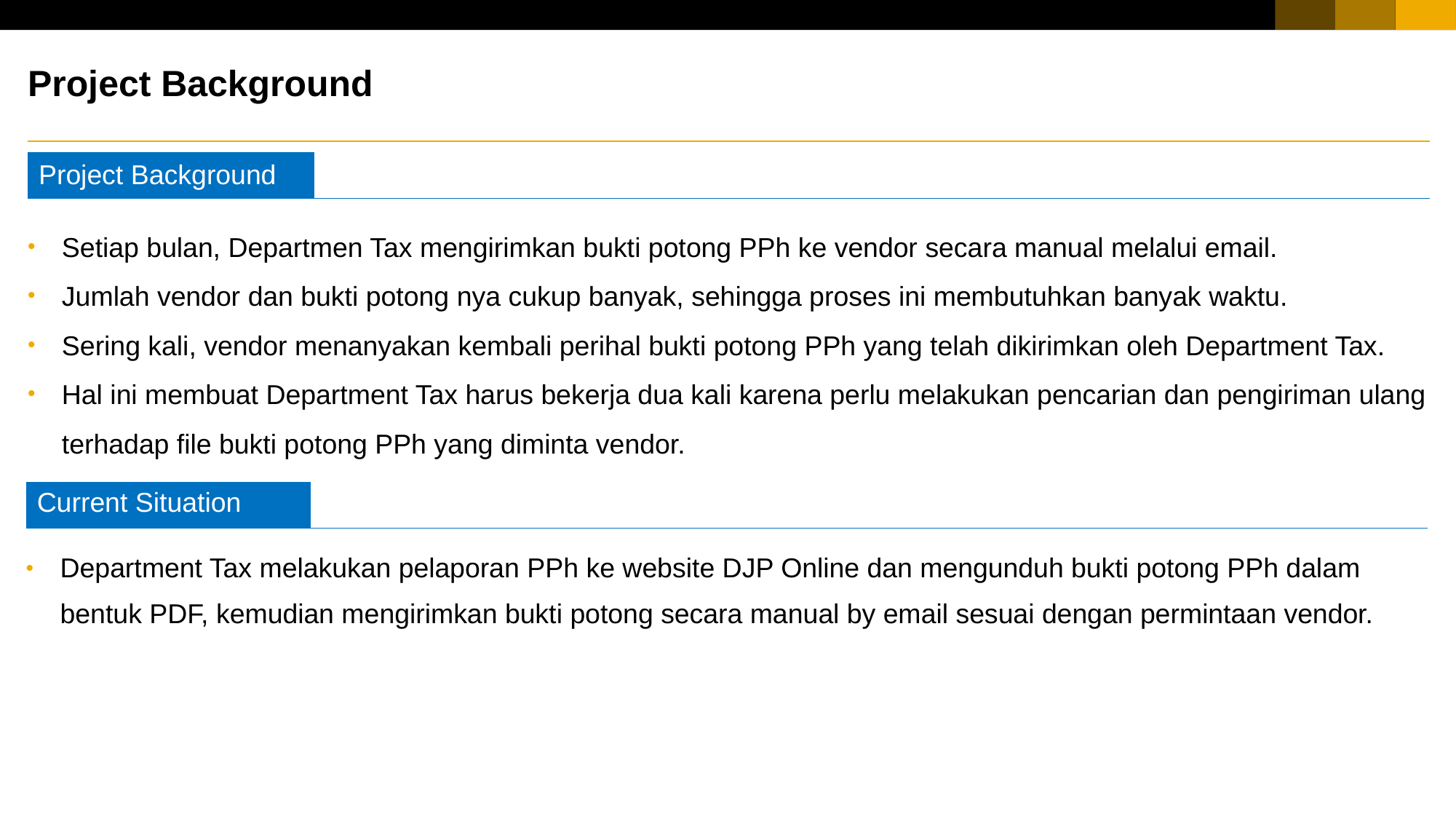

# Project Background
| Project Background |  |
| --- | --- |
Setiap bulan, Departmen Tax mengirimkan bukti potong PPh ke vendor secara manual melalui email.
Jumlah vendor dan bukti potong nya cukup banyak, sehingga proses ini membutuhkan banyak waktu.
Sering kali, vendor menanyakan kembali perihal bukti potong PPh yang telah dikirimkan oleh Department Tax.
Hal ini membuat Department Tax harus bekerja dua kali karena perlu melakukan pencarian dan pengiriman ulang terhadap file bukti potong PPh yang diminta vendor.
| Current Situation |  |
| --- | --- |
Department Tax melakukan pelaporan PPh ke website DJP Online dan mengunduh bukti potong PPh dalam bentuk PDF, kemudian mengirimkan bukti potong secara manual by email sesuai dengan permintaan vendor.